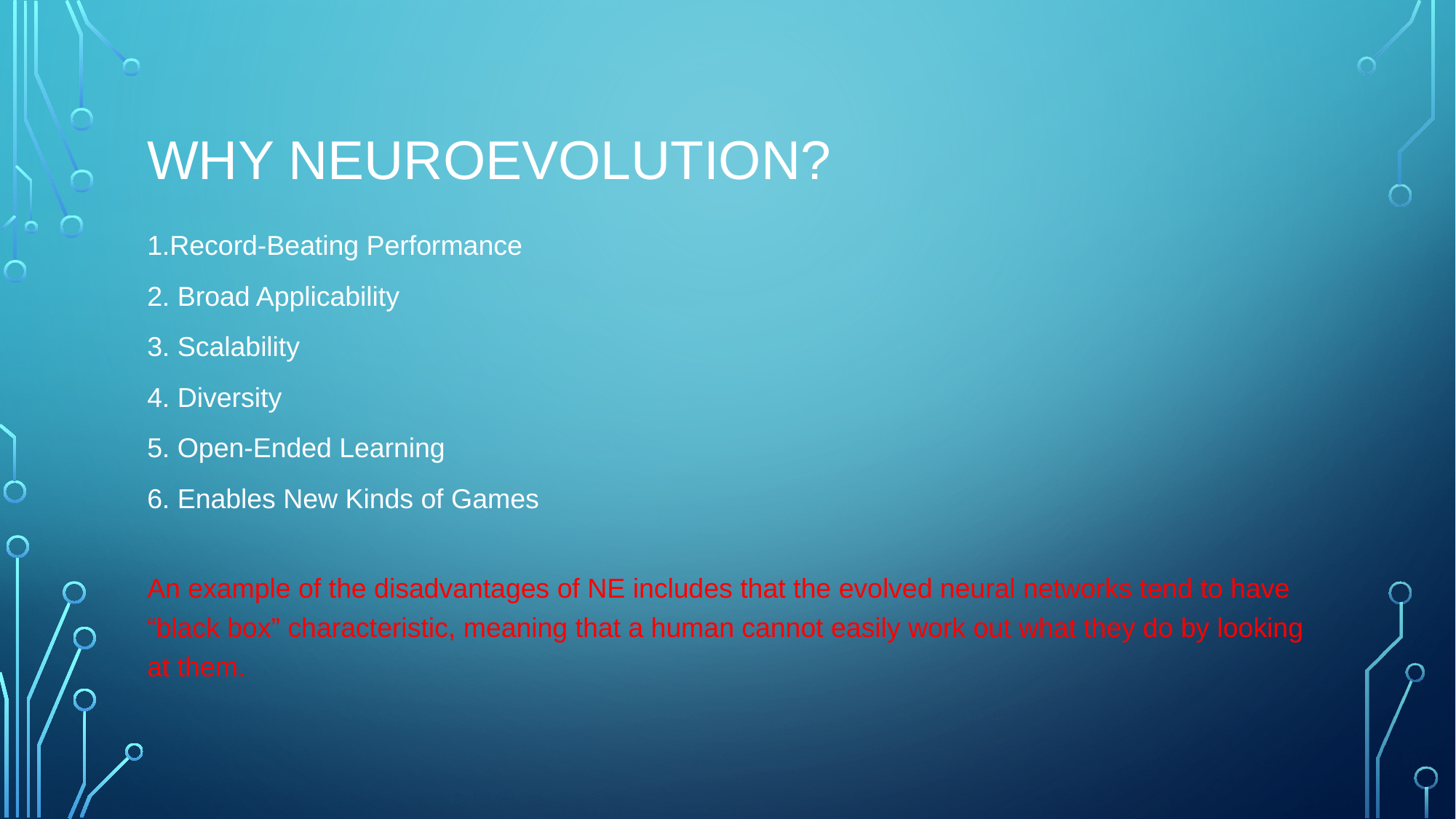

# Why neuroevolution?
1.Record-Beating Performance
2. Broad Applicability
3. Scalability
4. Diversity
5. Open-Ended Learning
6. Enables New Kinds of Games
An example of the disadvantages of NE includes that the evolved neural networks tend to have “black box” characteristic, meaning that a human cannot easily work out what they do by looking at them.